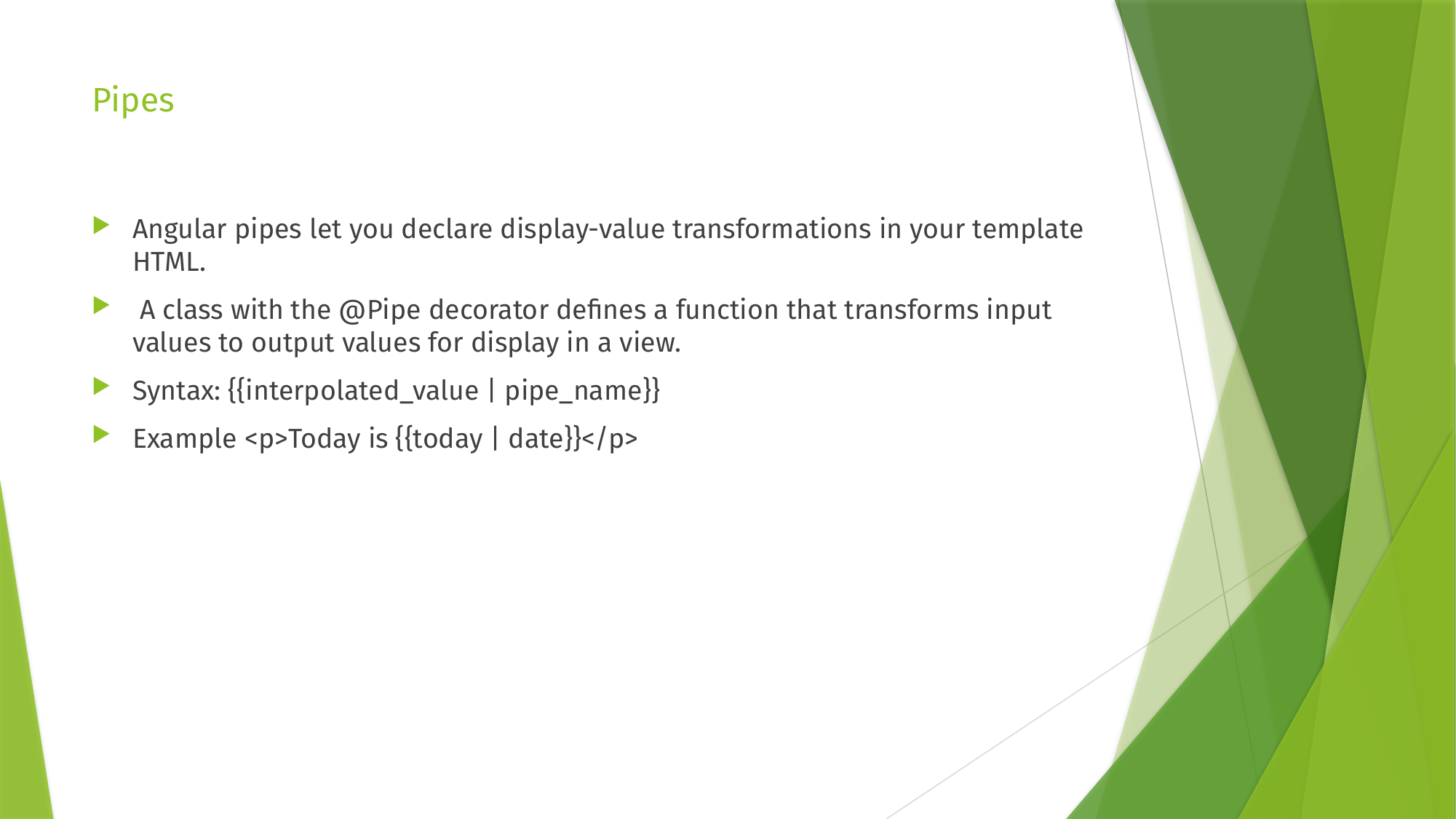

# Pipes
Angular pipes let you declare display-value transformations in your template HTML.
 A class with the @Pipe decorator defines a function that transforms input values to output values for display in a view.
Syntax: {{interpolated_value | pipe_name}}
Example <p>Today is {{today | date}}</p>